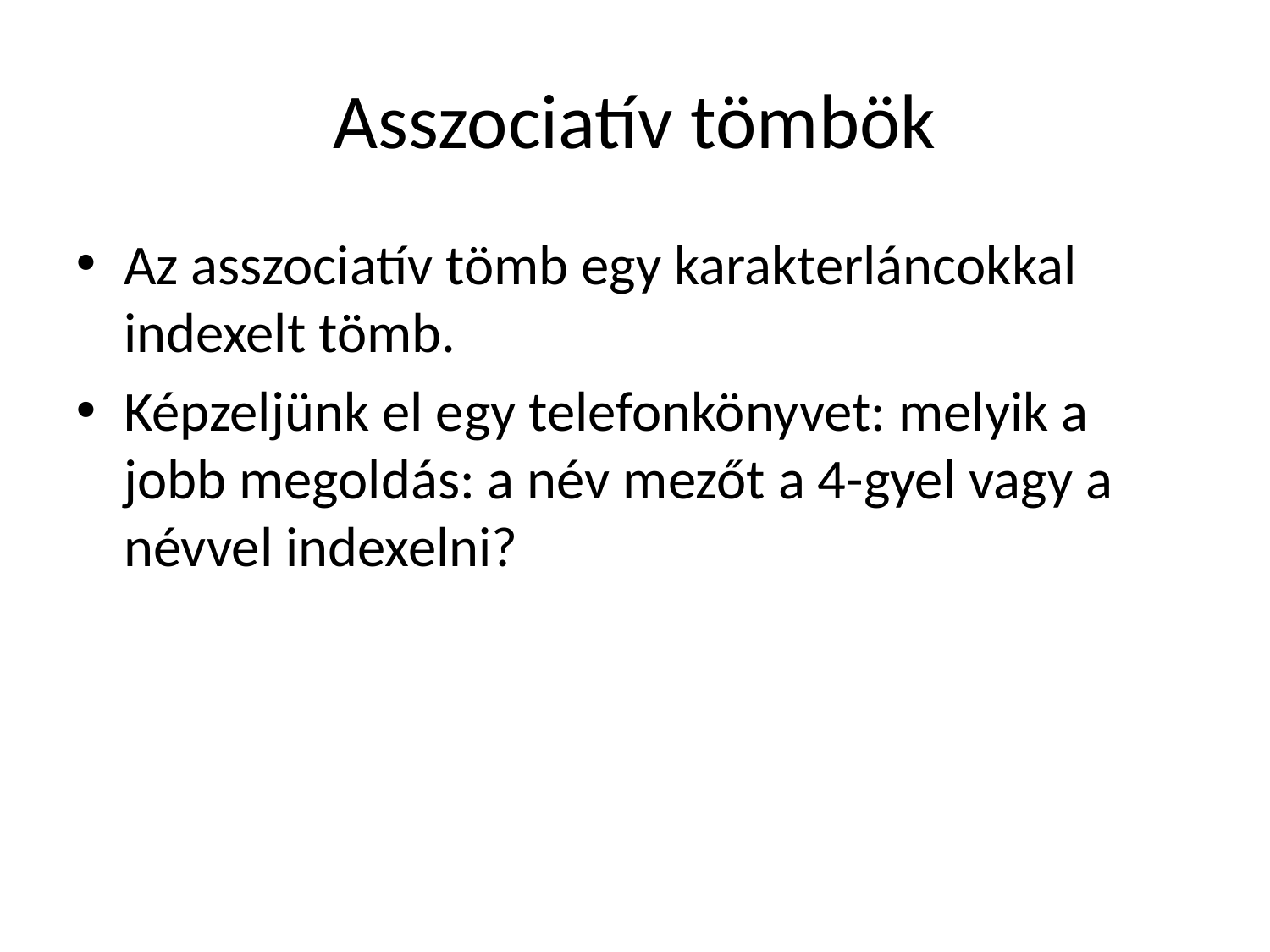

Asszociatív tömbök
Az asszociatív tömb egy karakterláncokkal indexelt tömb.
Képzeljünk el egy telefonkönyvet: melyik a jobb megoldás: a név mezőt a 4-gyel vagy a névvel indexelni?